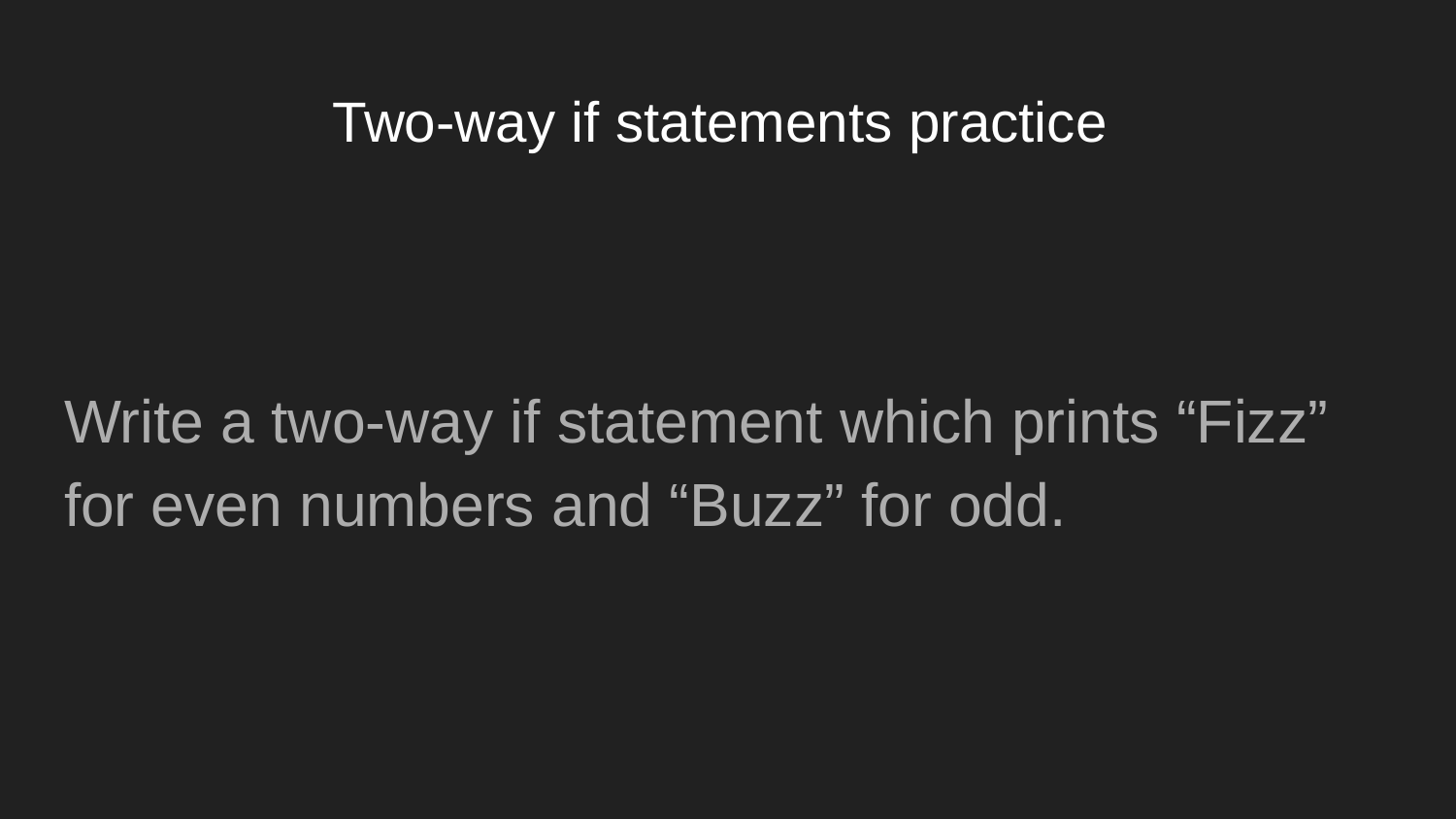

# Two-way if statements practice
Write a two-way if statement which prints “Fizz” for even numbers and “Buzz” for odd.